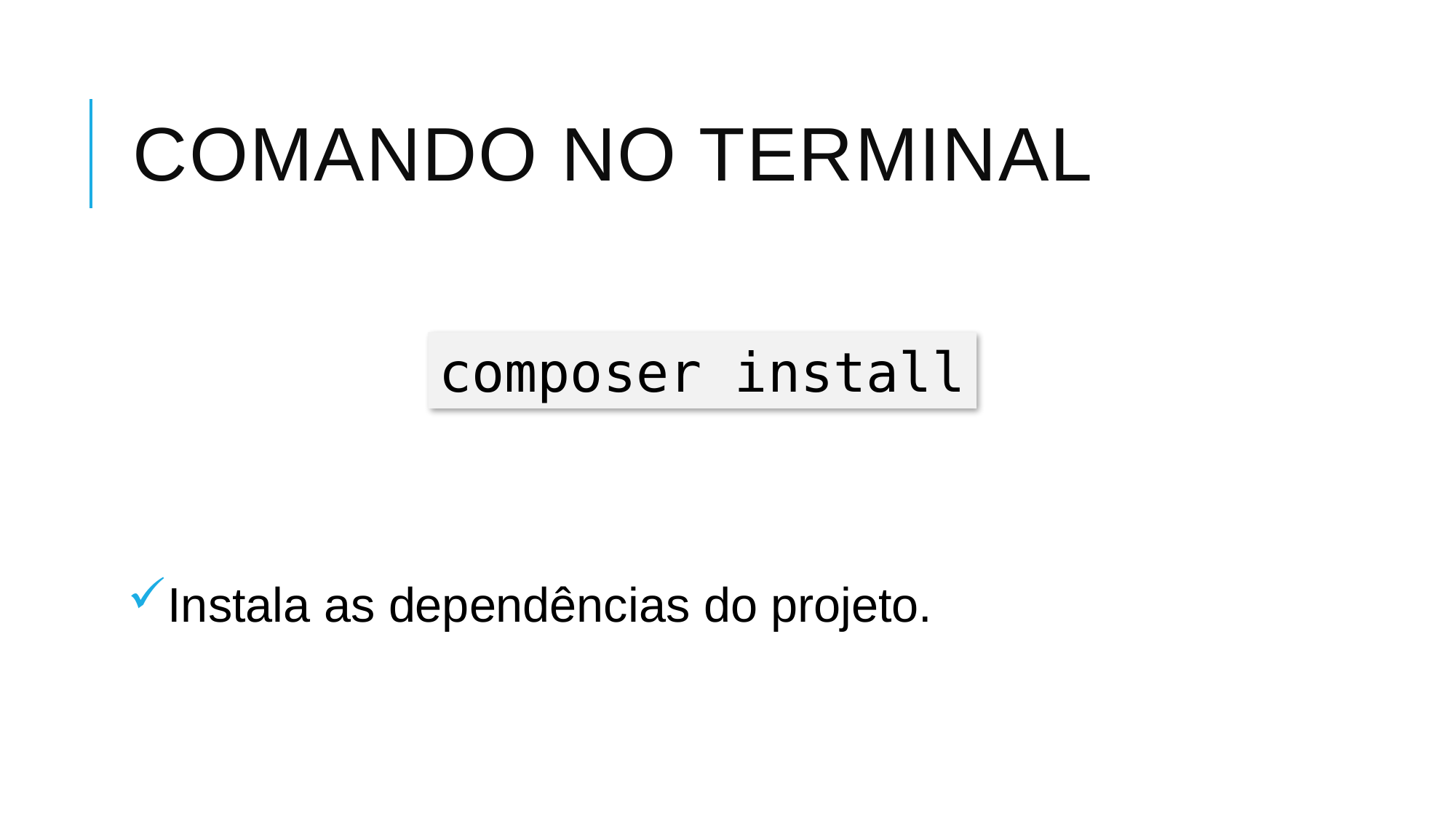

# Comando no terminal
composer install
Instala as dependências do projeto.